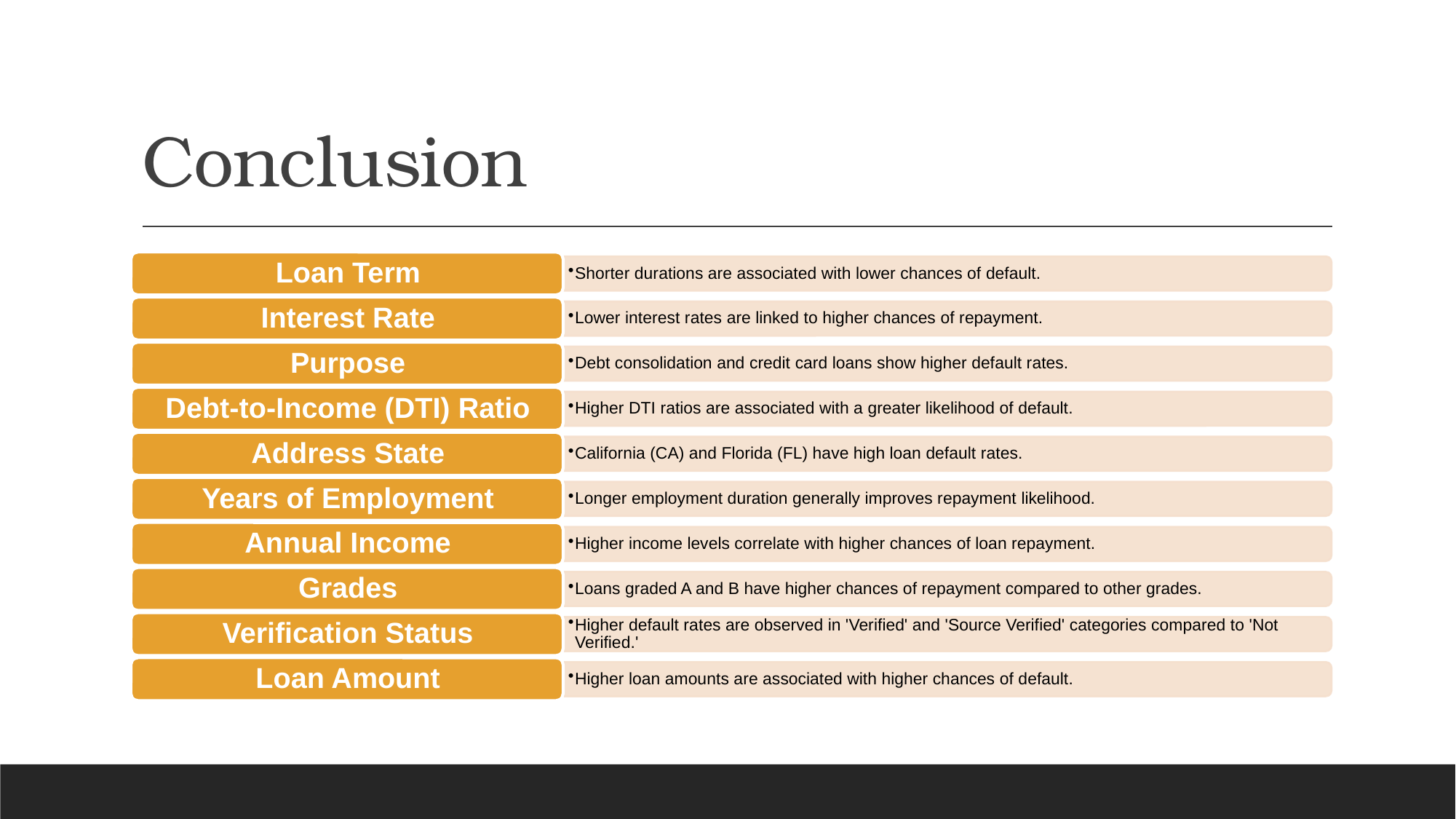

# Conclusion
Shorter durations are associated with lower chances of default.
Loan Term
Lower interest rates are linked to higher chances of repayment.
Interest Rate
Debt consolidation and credit card loans show higher default rates.
Purpose
Higher DTI ratios are associated with a greater likelihood of default.
Debt-to-Income (DTI) Ratio
California (CA) and Florida (FL) have high loan default rates.
Address State
Longer employment duration generally improves repayment likelihood.
Years of Employment
Higher income levels correlate with higher chances of loan repayment.
Annual Income
Loans graded A and B have higher chances of repayment compared to other grades.
Grades
Higher default rates are observed in 'Verified' and 'Source Verified' categories compared to 'Not Verified.'
Verification Status
Higher loan amounts are associated with higher chances of default.
Loan Amount